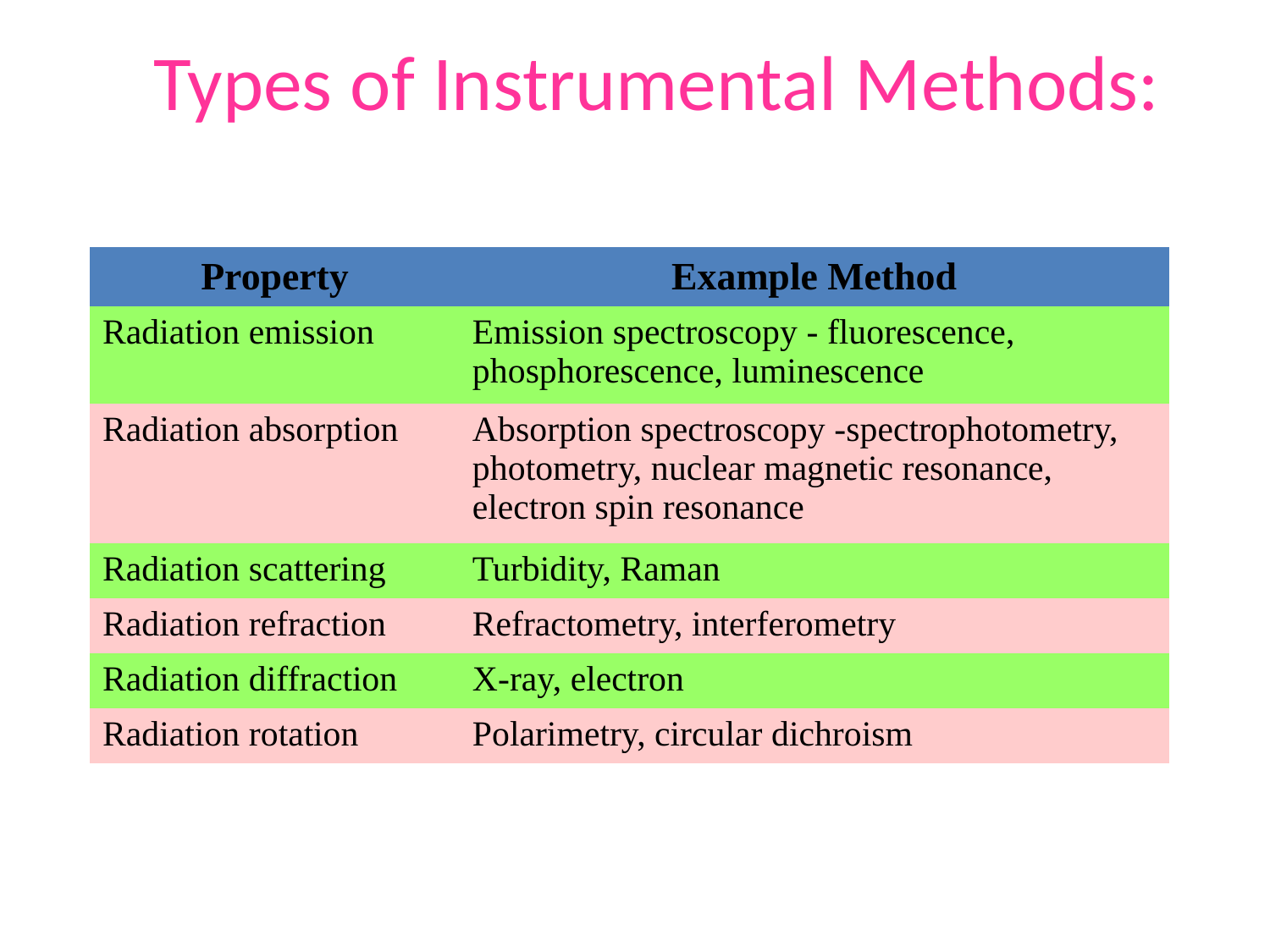

# Types of Instrumental Methods:
| Property | Example Method |
| --- | --- |
| Radiation emission | Emission spectroscopy - fluorescence, phosphorescence, luminescence |
| Radiation absorption | Absorption spectroscopy -spectrophotometry, photometry, nuclear magnetic resonance, electron spin resonance |
| Radiation scattering | Turbidity, Raman |
| Radiation refraction | Refractometry, interferometry |
| Radiation diffraction | X-ray, electron |
| Radiation rotation | Polarimetry, circular dichroism |